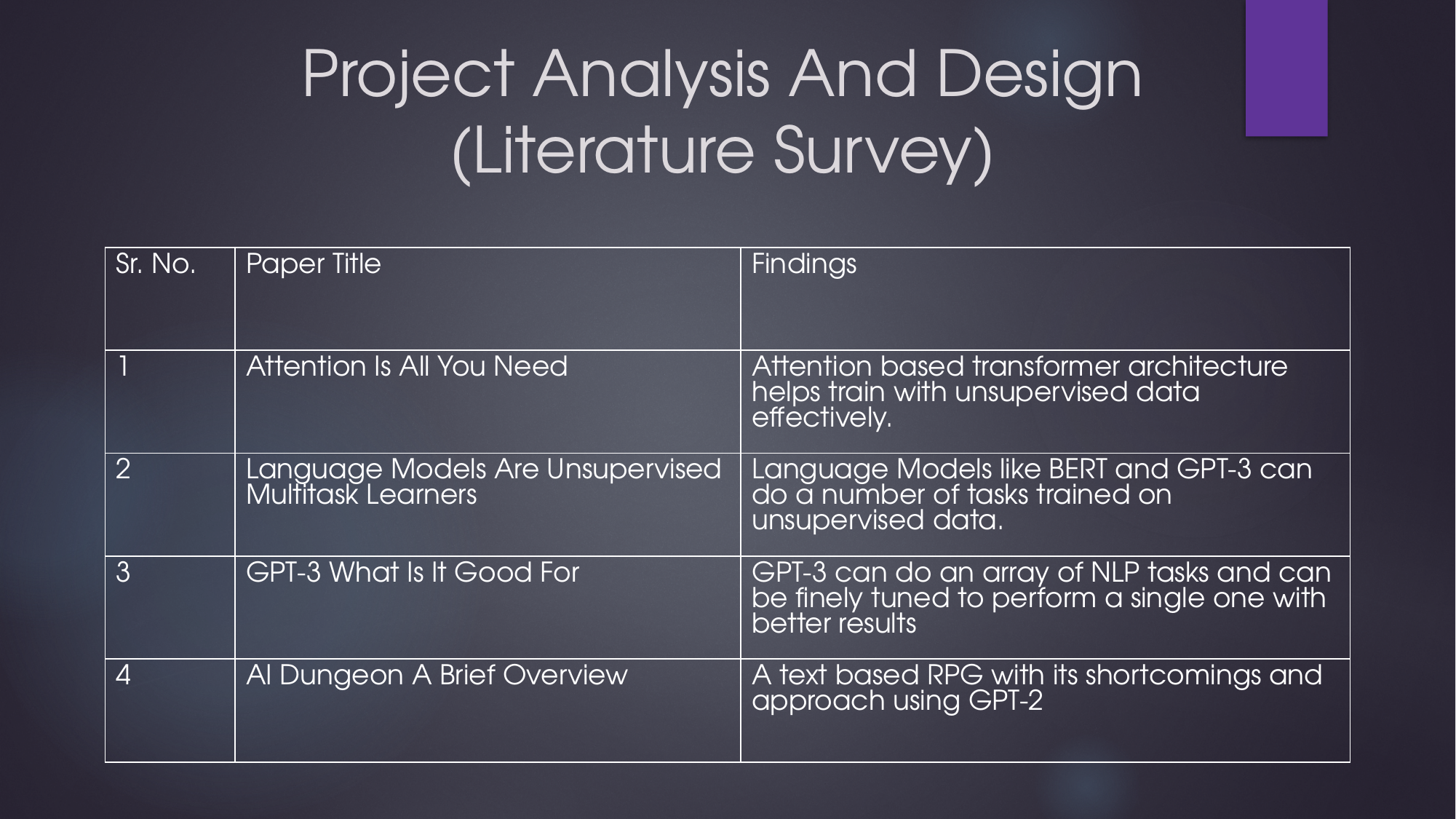

# Project Analysis And Design (Literature Survey)
| Sr. No. | Paper Title | Findings |
| --- | --- | --- |
| 1 | Attention Is All You Need | Attention based transformer architecture helps train with unsupervised data effectively. |
| 2 | Language Models Are Unsupervised Multitask Learners | Language Models like BERT and GPT-3 can do a number of tasks trained on unsupervised data. |
| 3 | GPT-3 What Is It Good For | GPT-3 can do an array of NLP tasks and can be finely tuned to perform a single one with better results |
| 4 | AI Dungeon A Brief Overview | A text based RPG with its shortcomings and approach using GPT-2 |